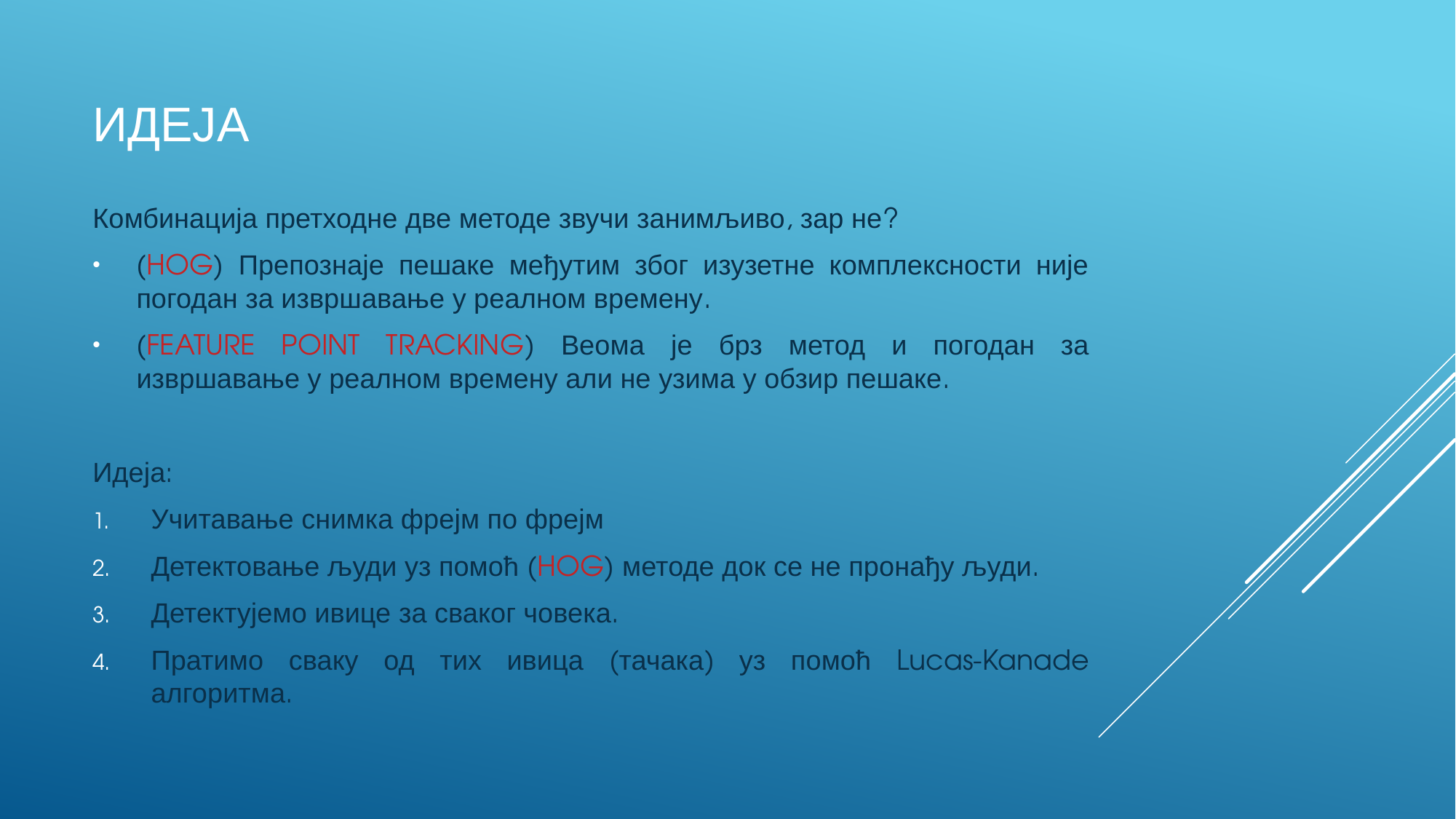

# ИДеја
Комбинација претходне две методе звучи занимљиво, зар не?
(HOG) Препознаје пешаке међутим због изузетне комплексности није погодан за извршавање у реалном времену.
(FEATURE POINT TRACKING) Веома је брз метод и погодан за извршавање у реалном времену али не узима у обзир пешаке.

Идеја:
Учитавање снимка фрејм по фрејм
Детектовање људи уз помоћ (HOG) методе док се не пронађу људи.
Детектујемо ивице за сваког човека.
Пратимо сваку од тих ивица (тачака) уз помоћ Lucas-Kanade алгоритма.